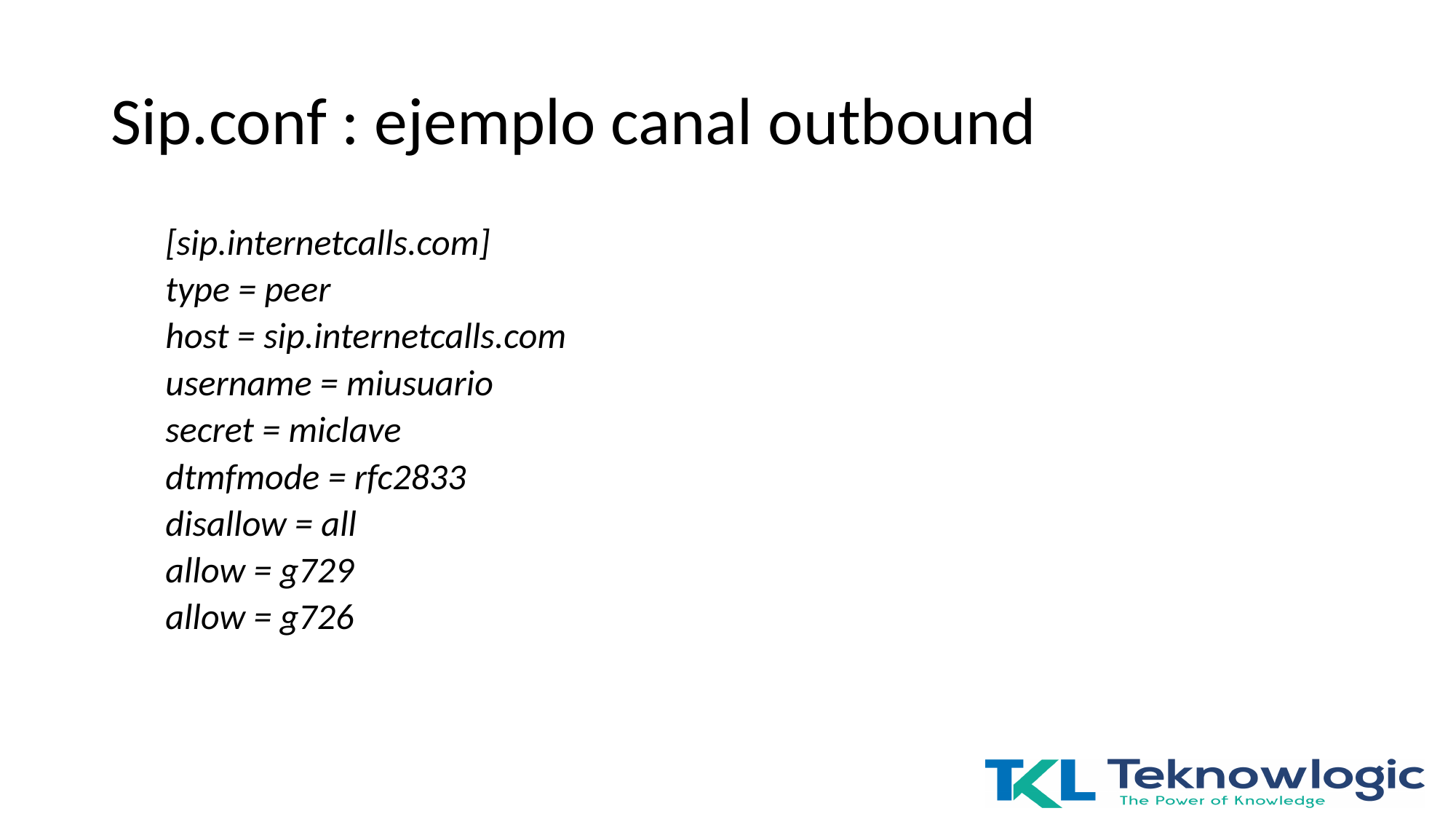

# Sip.conf : ejemplo canal outbound
[sip.internetcalls.com]
type = peer
host = sip.internetcalls.com
username = miusuario
secret = miclave
dtmfmode = rfc2833
disallow = all
allow = g729
allow = g726